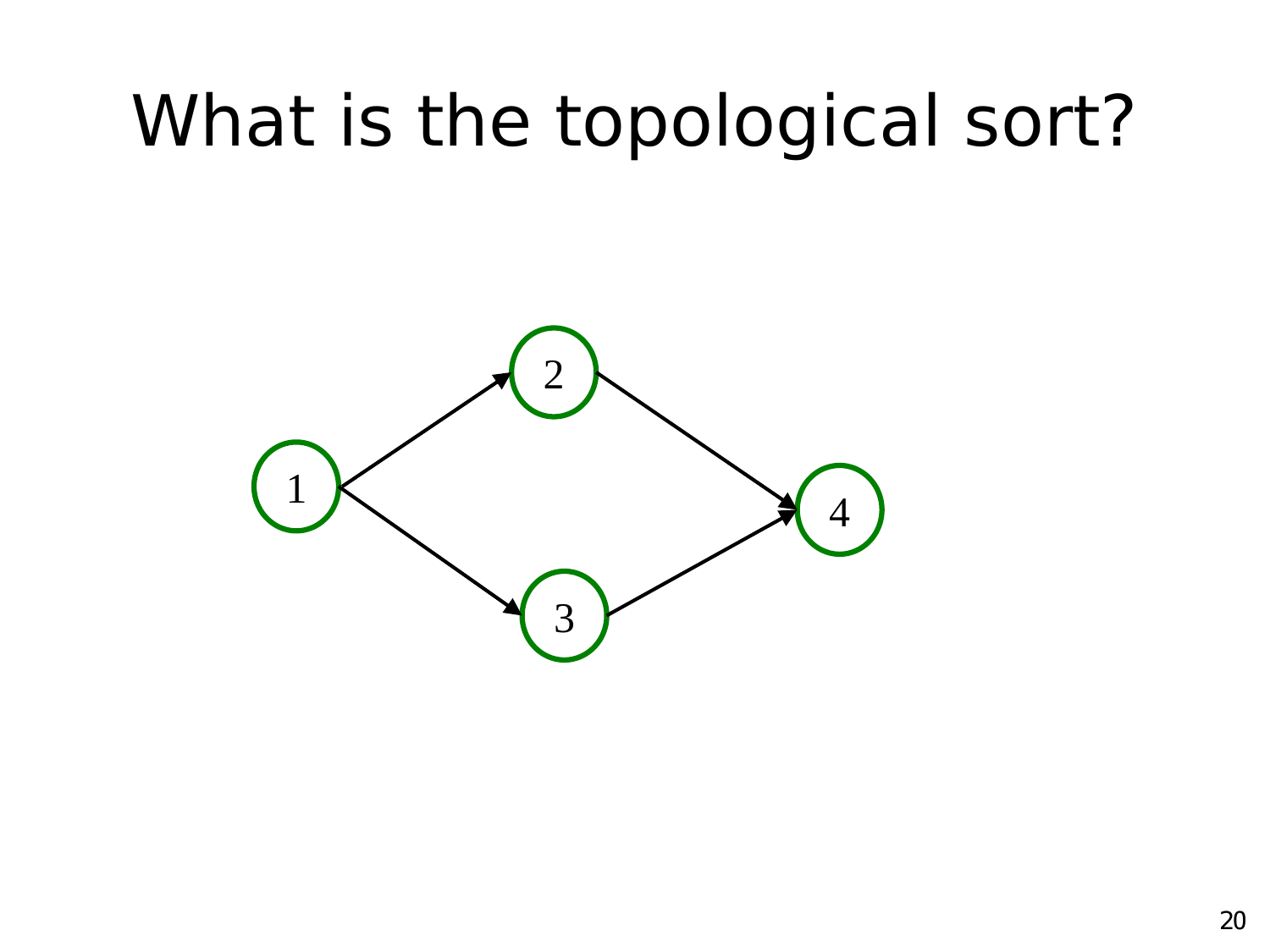

# What is the topological sort?
2
1
4
3